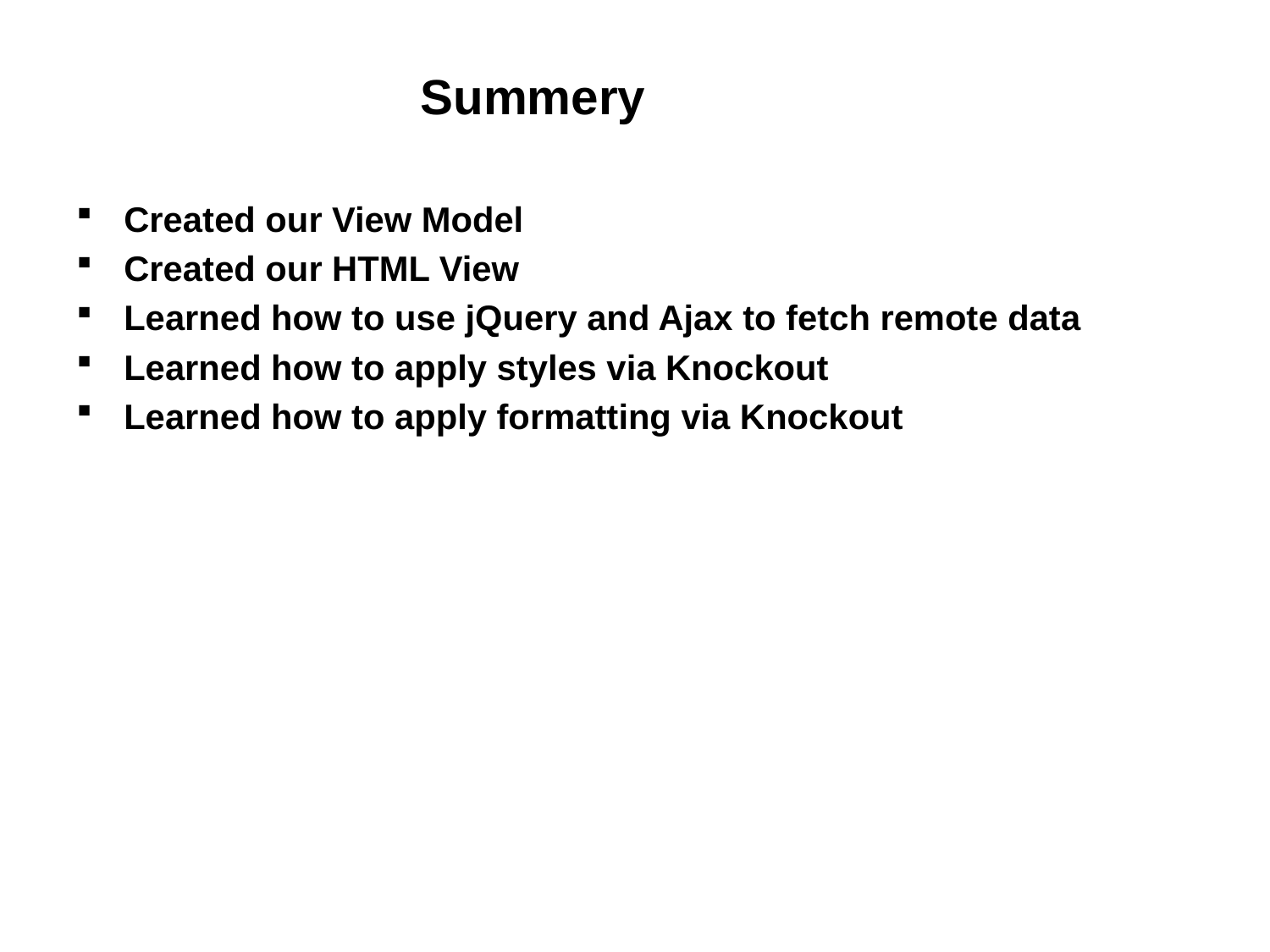

# Summery
Created our View Model
Created our HTML View
Learned how to use jQuery and Ajax to fetch remote data
Learned how to apply styles via Knockout
Learned how to apply formatting via Knockout